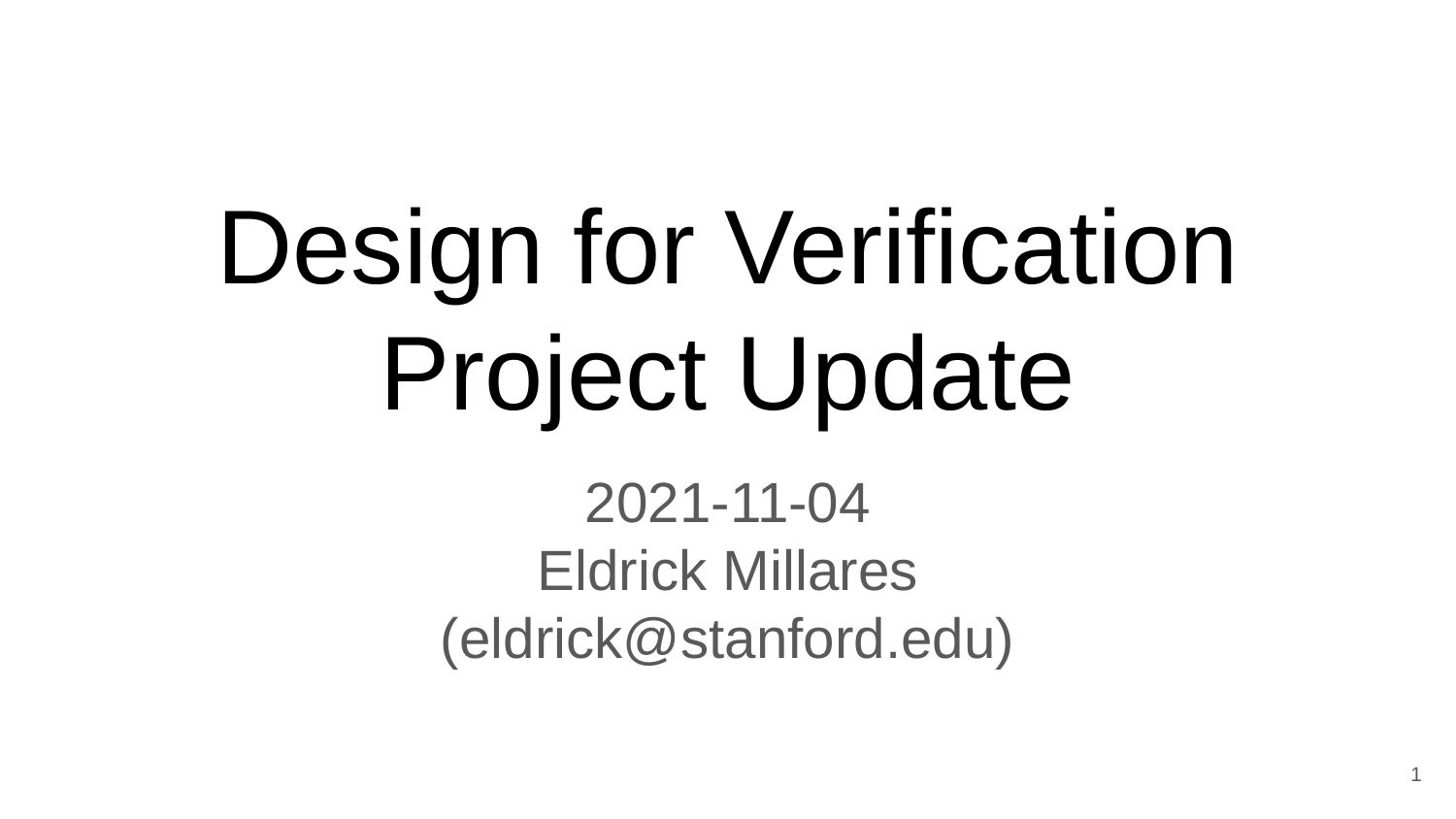

# Design for Verification Project Update
2021-11-04
Eldrick Millares
(eldrick@stanford.edu)
1